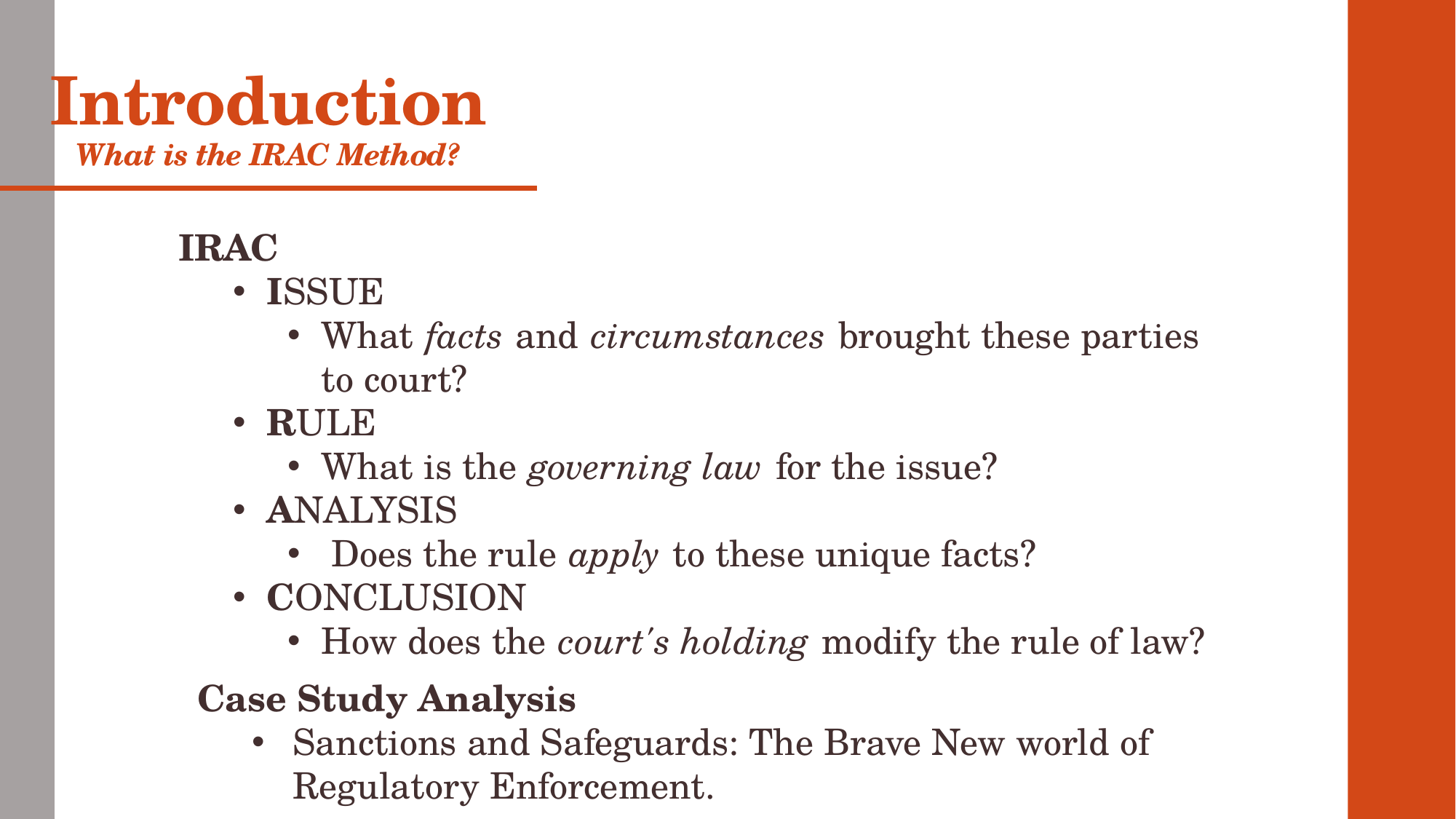

# Introduction What is the IRAC Method?
IRAC
ISSUE
What facts and circumstances brought these parties to court?
RULE
What is the governing law for the issue?
ANALYSIS
 Does the rule apply to these unique facts?
CONCLUSION
How does the court's holding modify the rule of law?
Case Study Analysis
Sanctions and Safeguards: The Brave New world of Regulatory Enforcement.